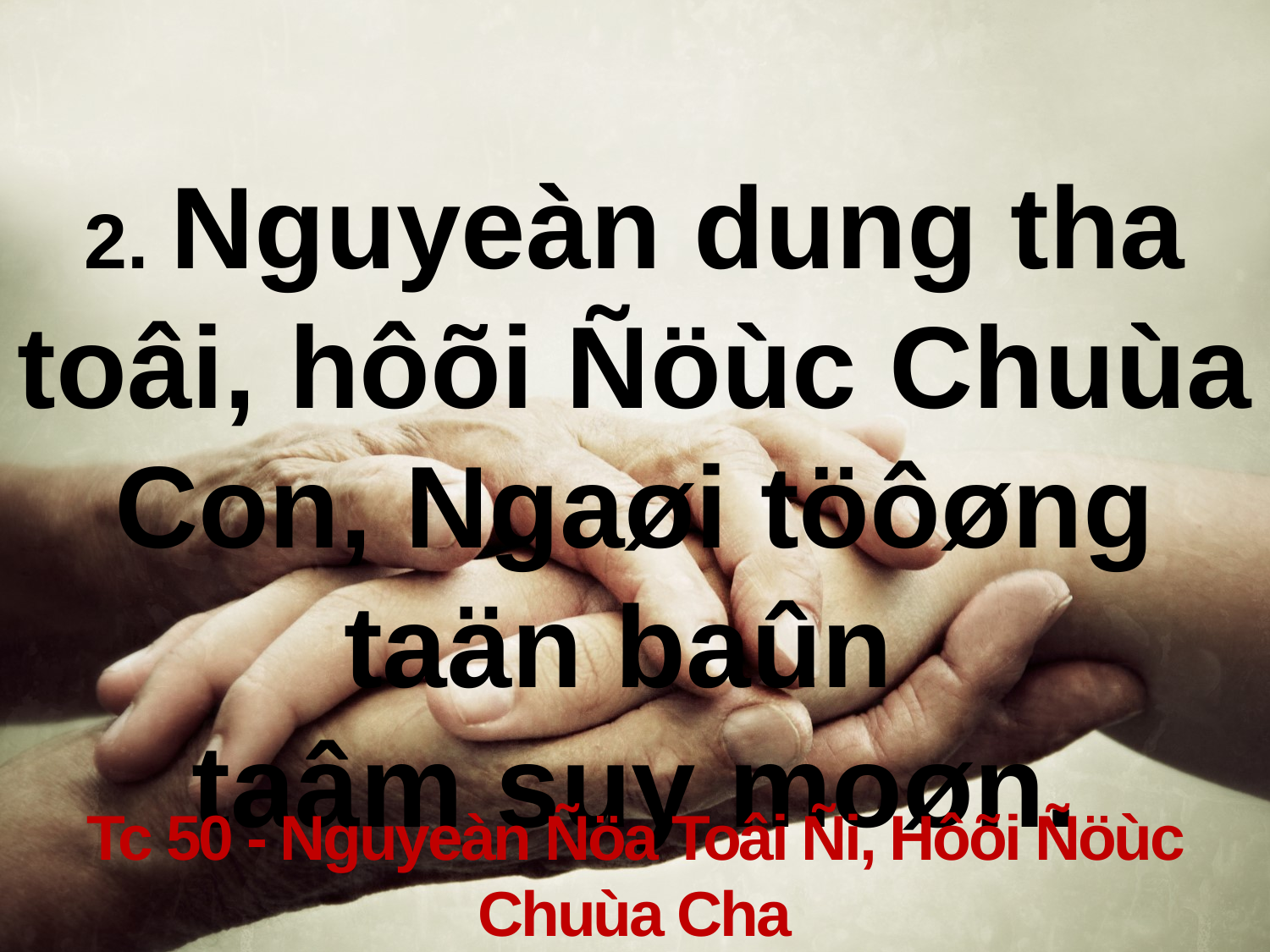

2. Nguyeàn dung tha toâi, hôõi Ñöùc Chuùa Con, Ngaøi töôøng taän baûn
taâm suy moøn.
Tc 50 - Nguyeàn Ñöa Toâi Ñi, Hôõi Ñöùc Chuùa Cha